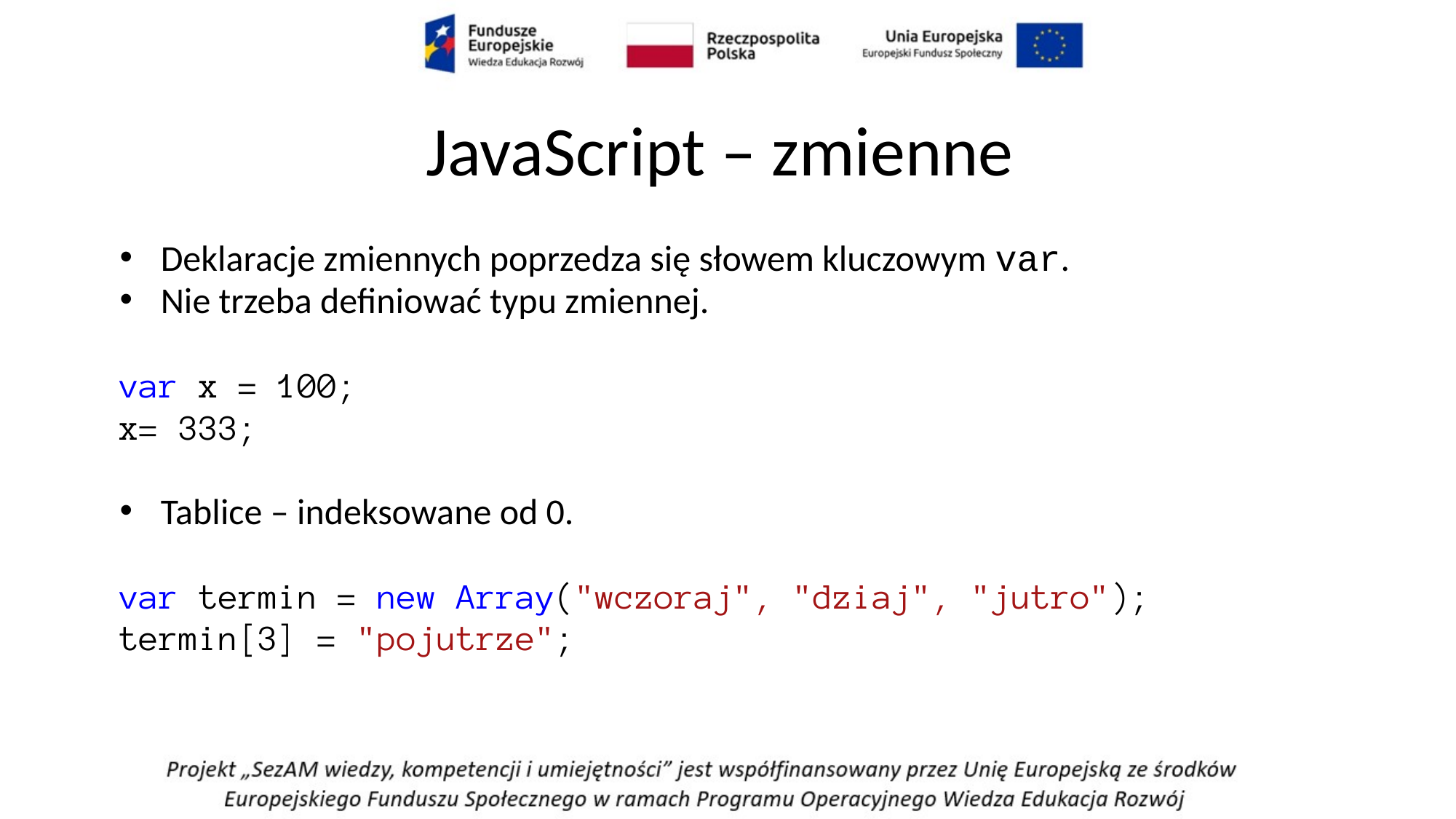

# JavaScript – zmienne
Deklaracje zmiennych poprzedza się słowem kluczowym var.
Nie trzeba definiować typu zmiennej.

var x = 100;
x= 333;

Tablice – indeksowane od 0.

var termin = new Array("wczoraj", "dziaj", "jutro");
termin[3] = "pojutrze";